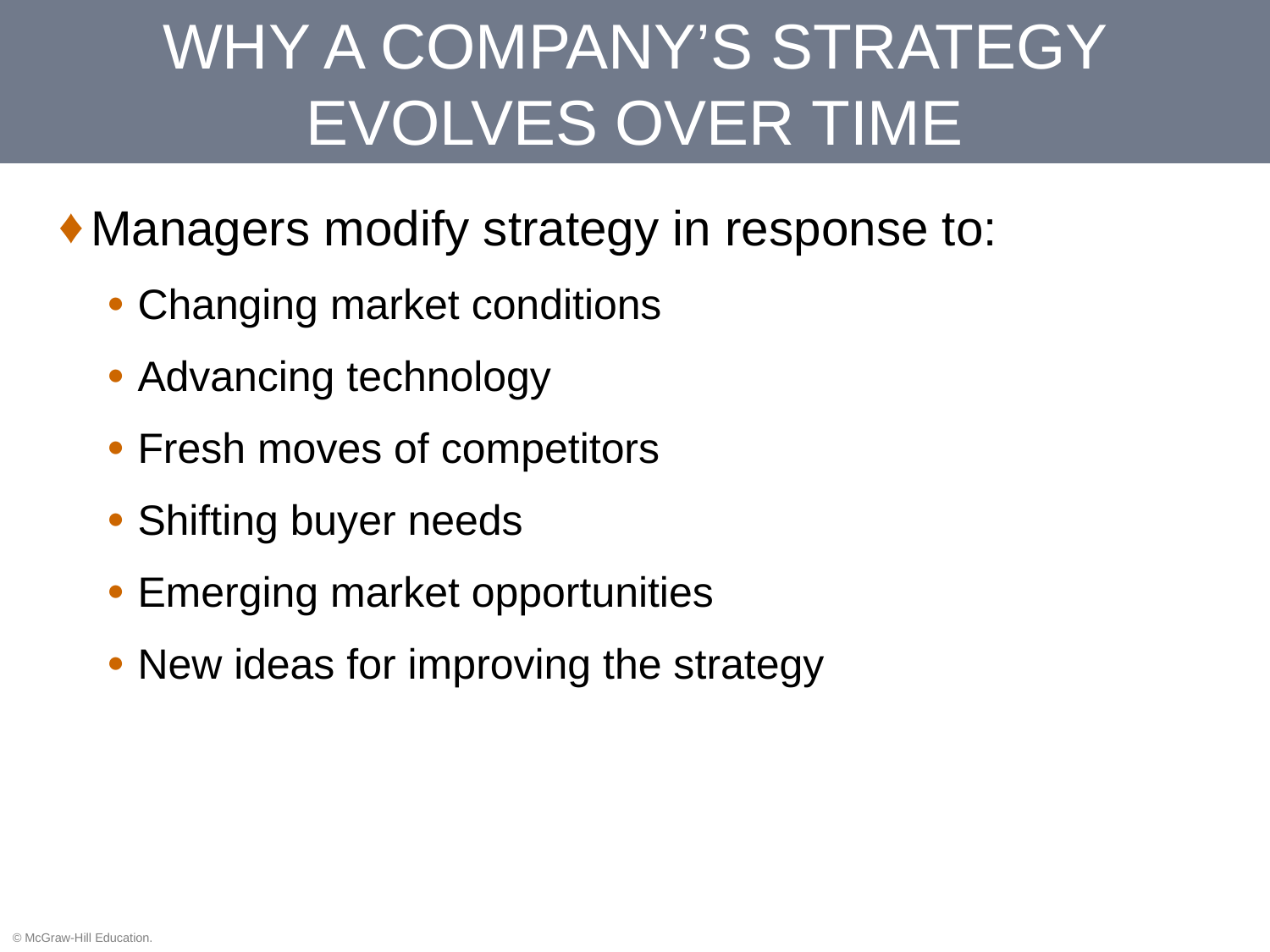

# WHY A COMPANY’S STRATEGY EVOLVES OVER TIME
Managers modify strategy in response to:
Changing market conditions
Advancing technology
Fresh moves of competitors
Shifting buyer needs
Emerging market opportunities
New ideas for improving the strategy